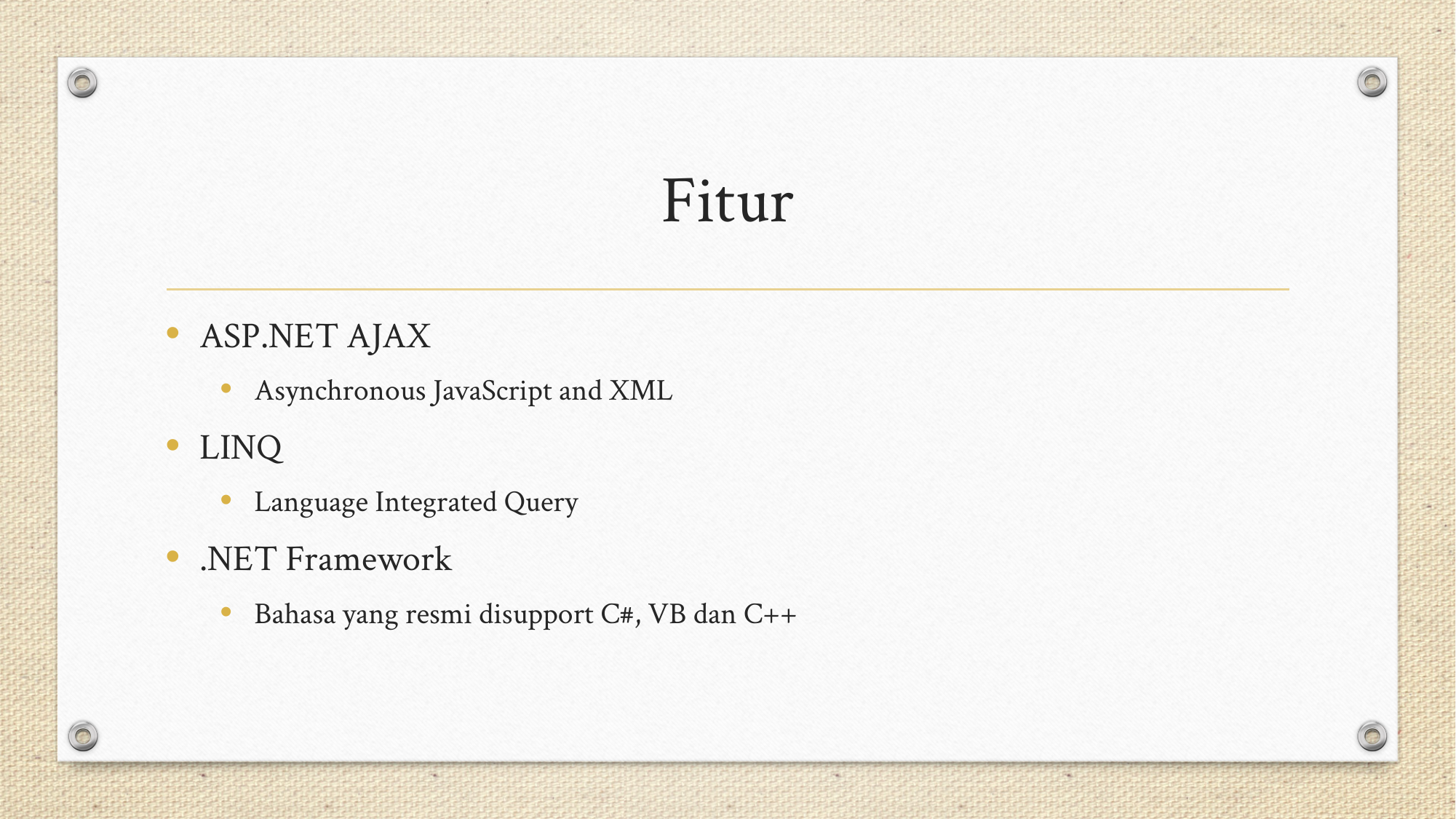

# Fitur
ASP.NET AJAX
Asynchronous JavaScript and XML
LINQ
Language Integrated Query
.NET Framework
Bahasa yang resmi disupport C#, VB dan C++